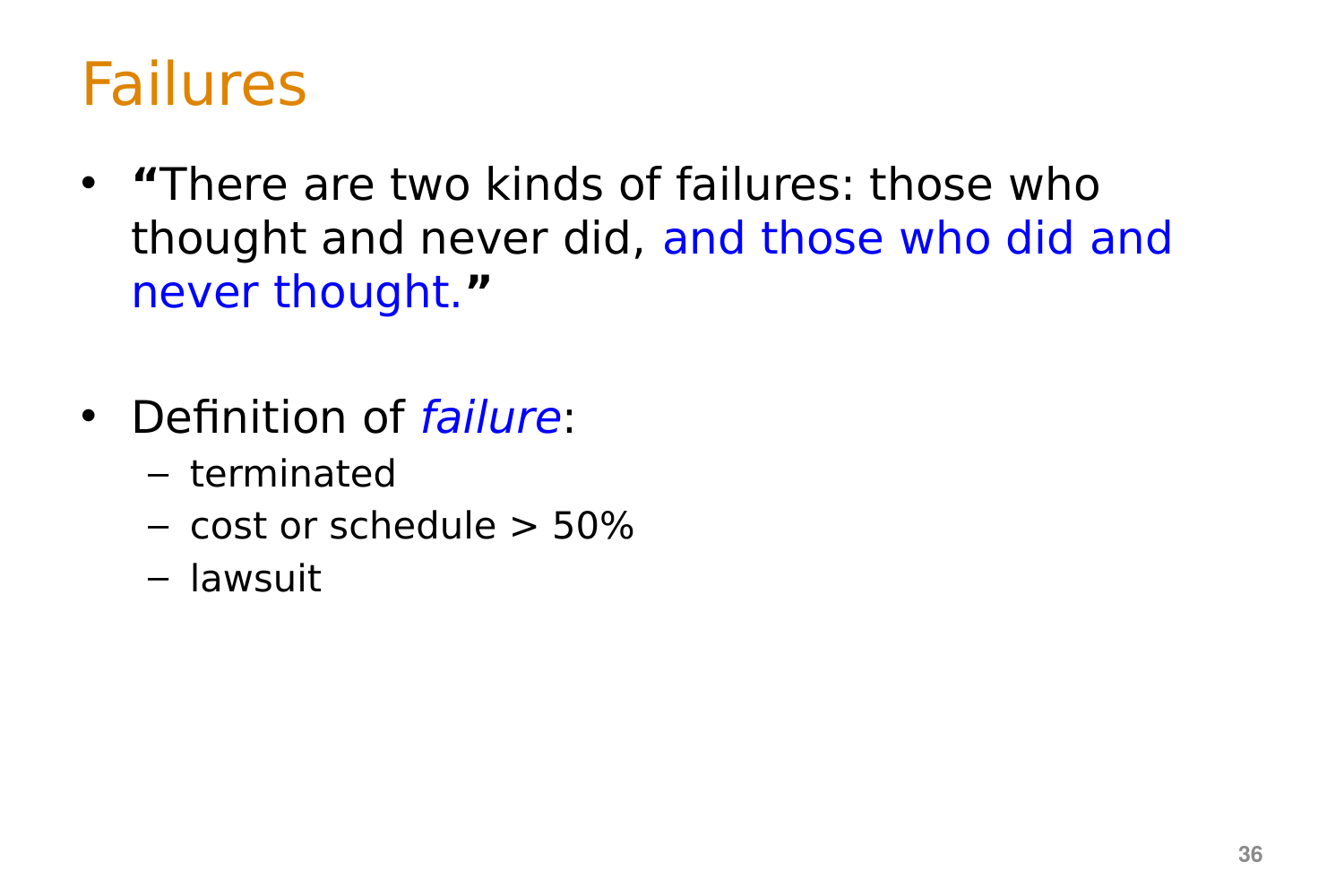

# Failures
“There are two kinds of failures: those who thought and never did, and those who did and never thought.”

Definition of failure:
terminated
cost or schedule > 50%
lawsuit

36